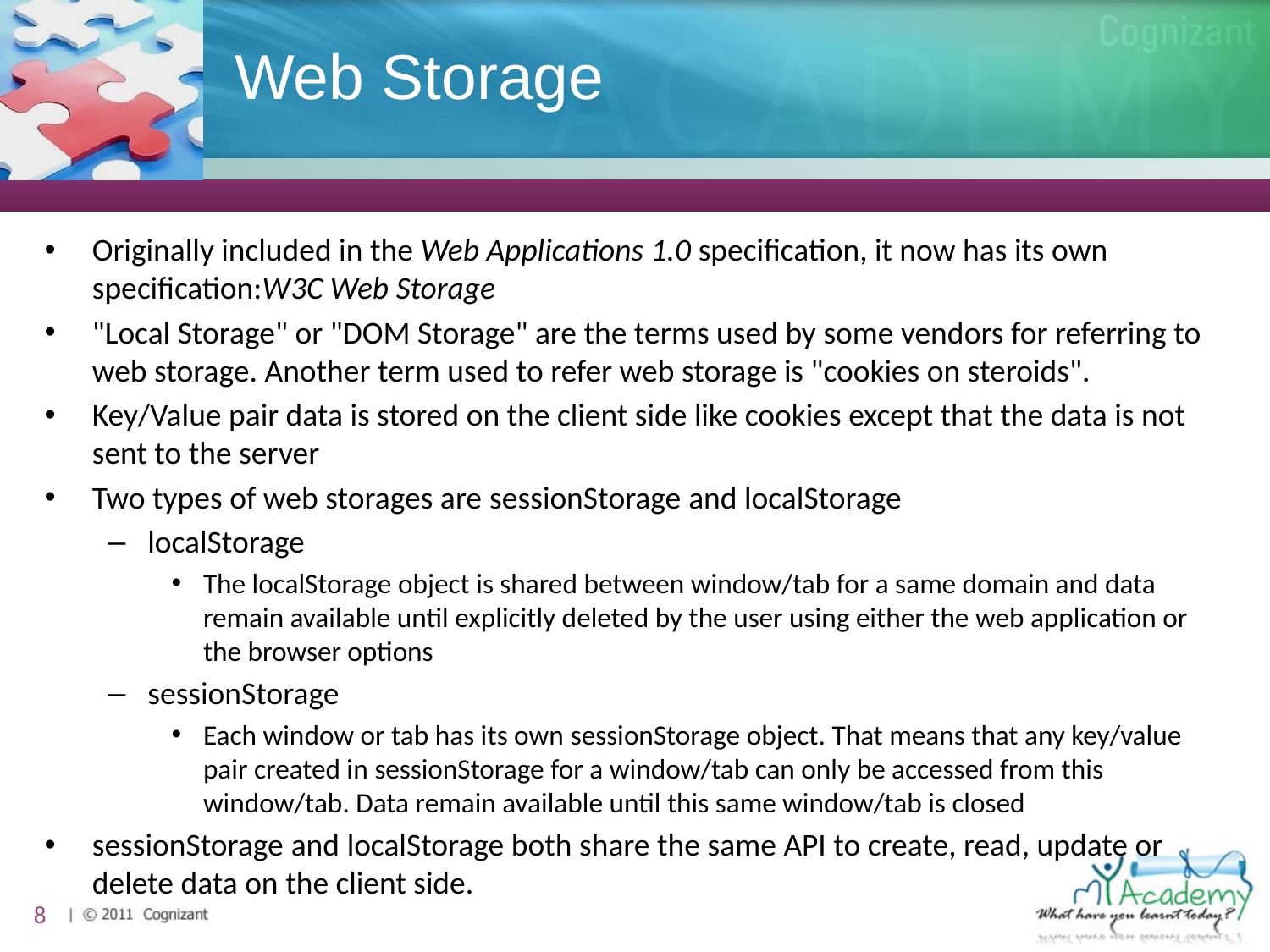

# Web Storage
Originally included in the Web Applications 1.0 specification, it now has its own specification:W3C Web Storage
"Local Storage" or "DOM Storage" are the terms used by some vendors for referring to web storage. Another term used to refer web storage is "cookies on steroids".
Key/Value pair data is stored on the client side like cookies except that the data is not sent to the server
Two types of web storages are sessionStorage and localStorage
localStorage
The localStorage object is shared between window/tab for a same domain and data remain available until explicitly deleted by the user using either the web application or the browser options
sessionStorage
Each window or tab has its own sessionStorage object. That means that any key/value pair created in sessionStorage for a window/tab can only be accessed from this window/tab. Data remain available until this same window/tab is closed
sessionStorage and localStorage both share the same API to create, read, update or delete data on the client side.

8